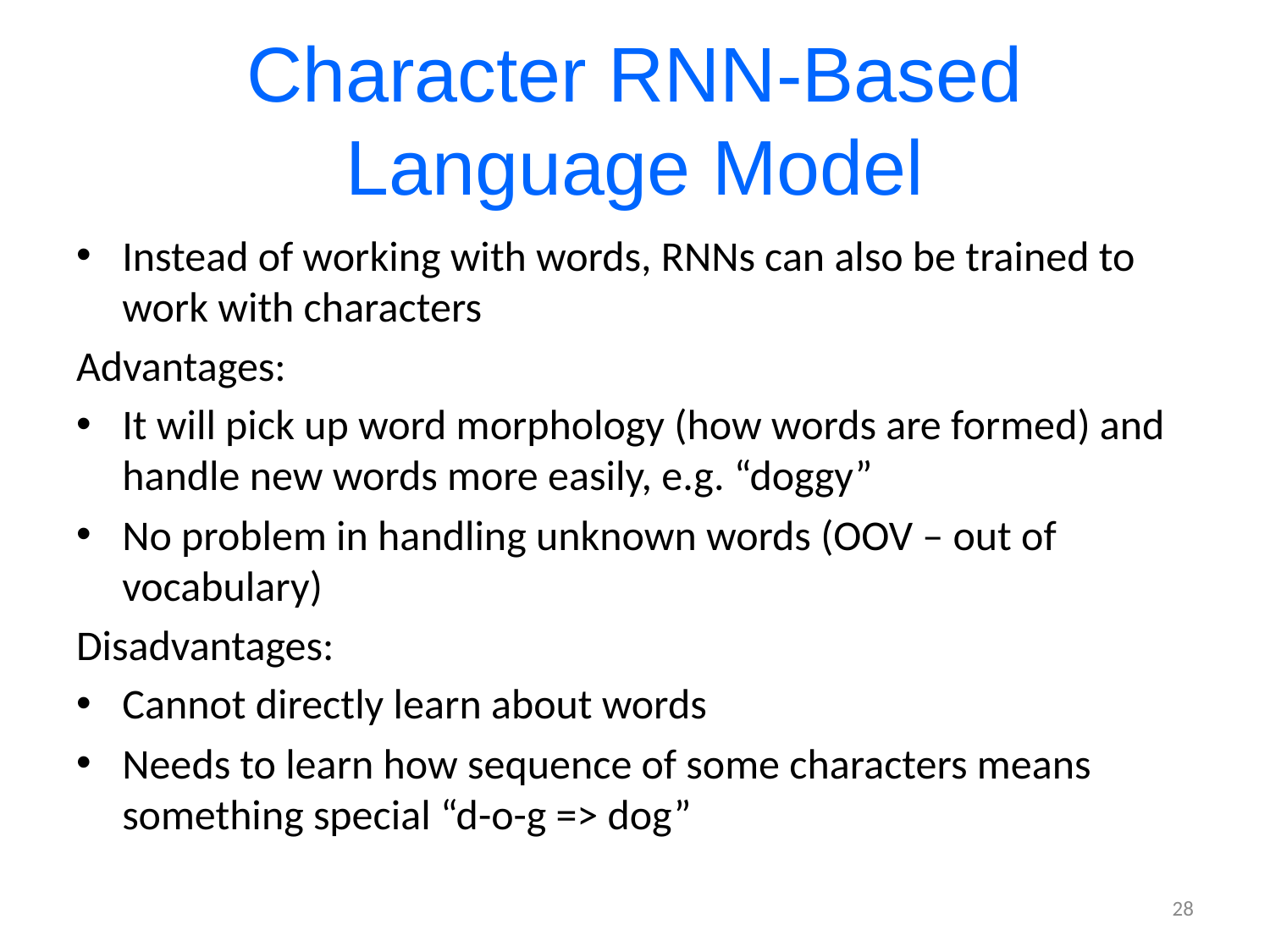

# Character RNN-Based Language Model
Instead of working with words, RNNs can also be trained to work with characters
Advantages:
It will pick up word morphology (how words are formed) and handle new words more easily, e.g. “doggy”
No problem in handling unknown words (OOV – out of vocabulary)
Disadvantages:
Cannot directly learn about words
Needs to learn how sequence of some characters means something special “d-o-g => dog”
28